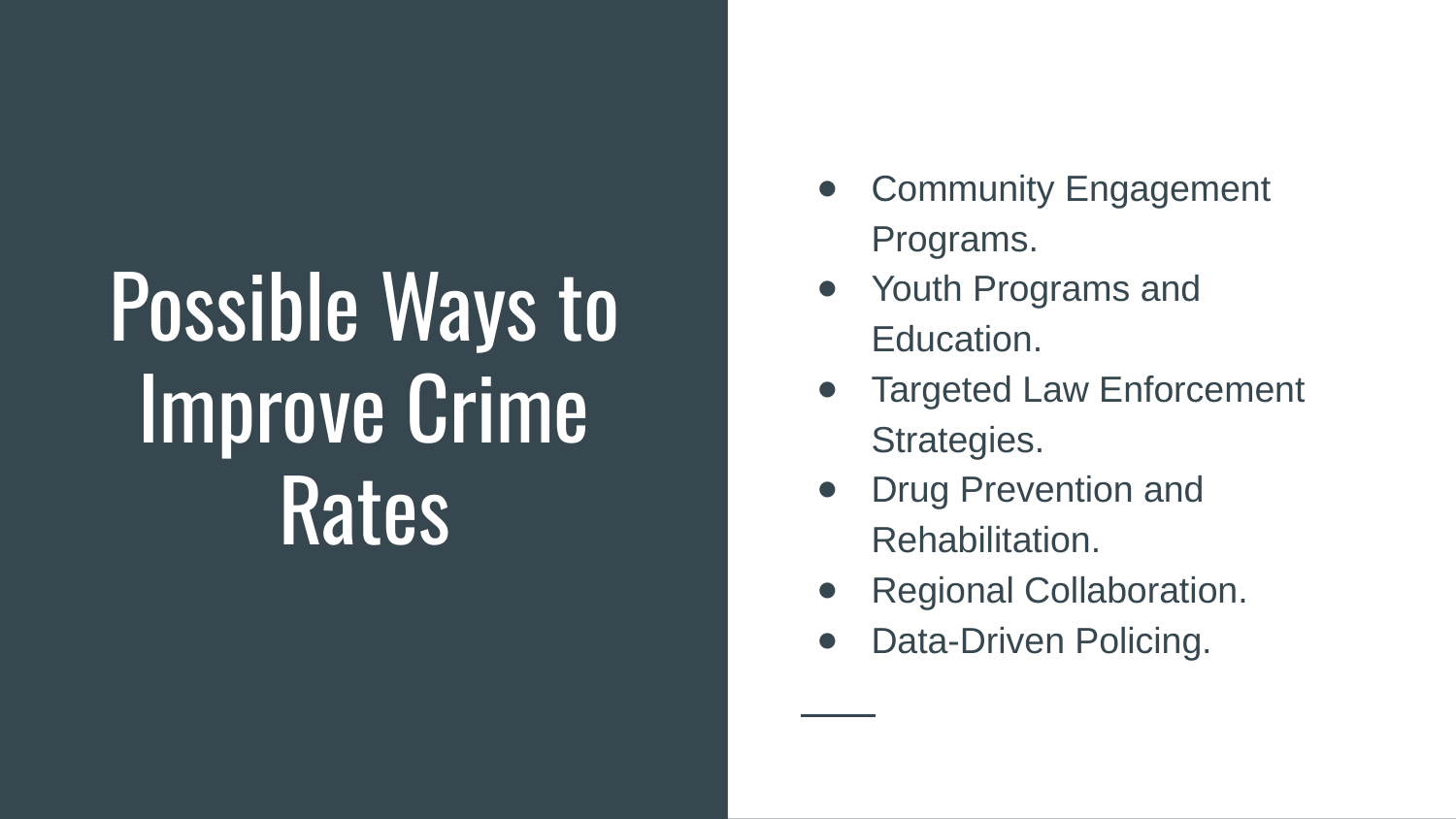

Community Engagement Programs.
Youth Programs and Education.
Targeted Law Enforcement Strategies.
Drug Prevention and Rehabilitation.
Regional Collaboration.
Data-Driven Policing.
# Possible Ways to Improve Crime Rates